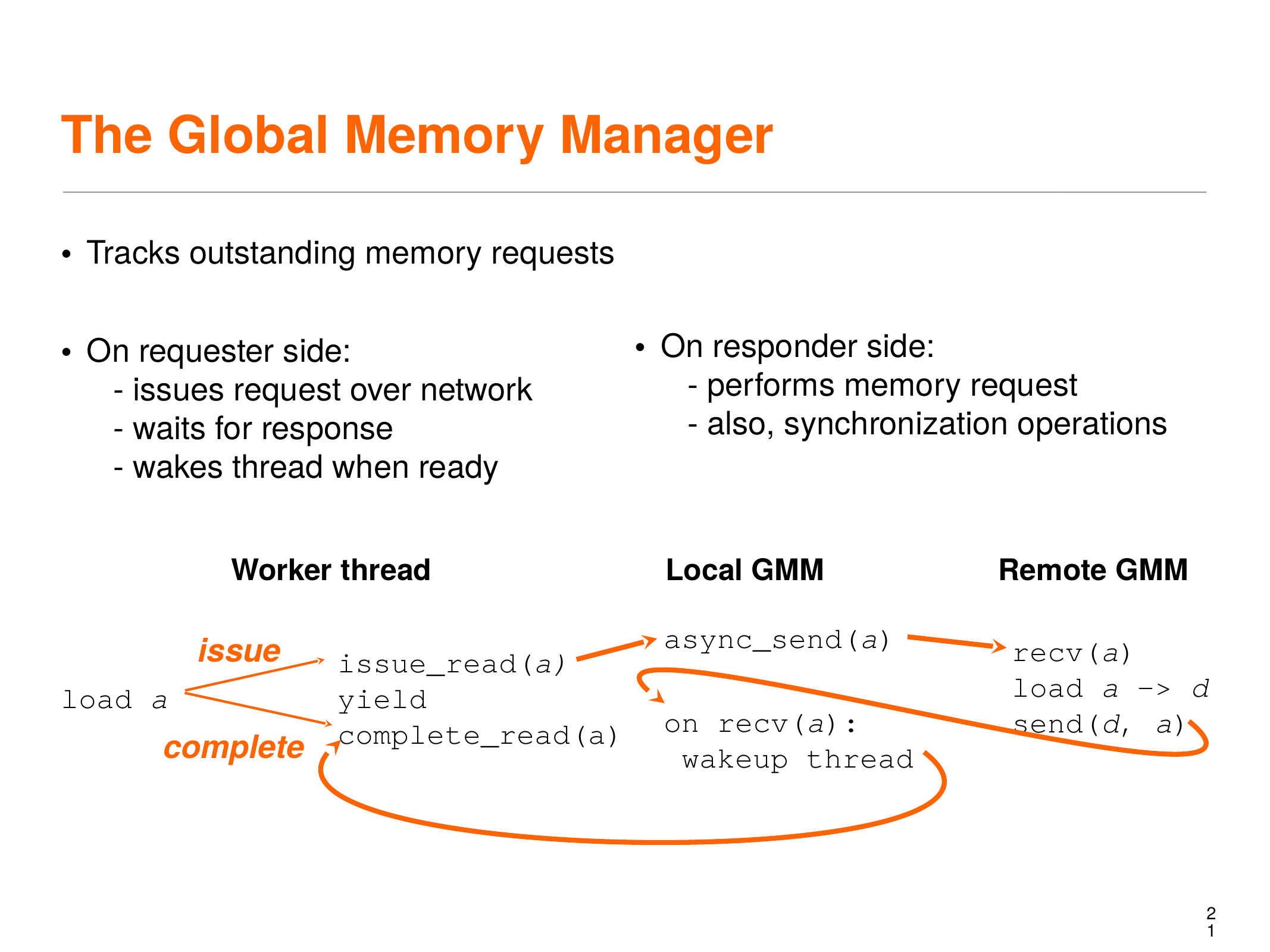

# The Global Memory Manager
Tracks outstanding memory requests
On requester side:
   - issues request over network
   - waits for response
   - wakes thread when ready

On responder side:
   - performs memory request
   - also, synchronization operations
Worker thread
Local GMM
Remote GMM
async_send(a)
issue
recv(a)
load a -> d
send(d, a)
issue_read(a)
yield
complete_read(a)

load a

on recv(a):
 wakeup thread

complete

21